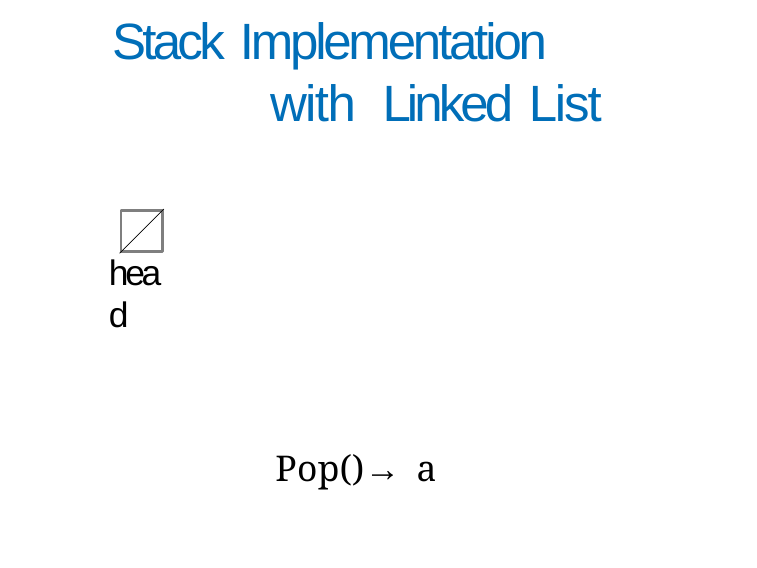

# Stack Implementation with  Linked List

head
Pop()→ a